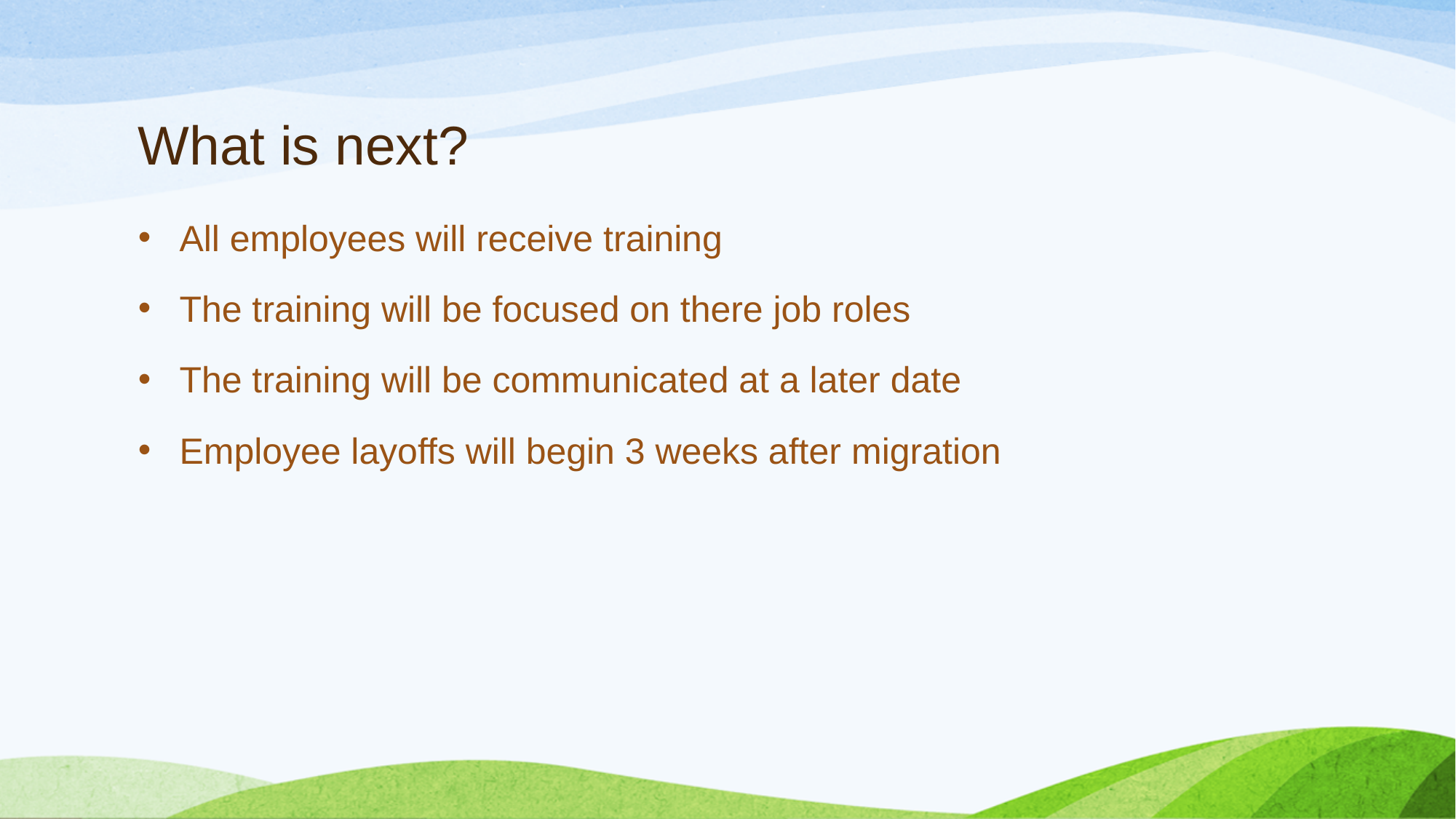

# What is next?
All employees will receive training
The training will be focused on there job roles
The training will be communicated at a later date
Employee layoffs will begin 3 weeks after migration